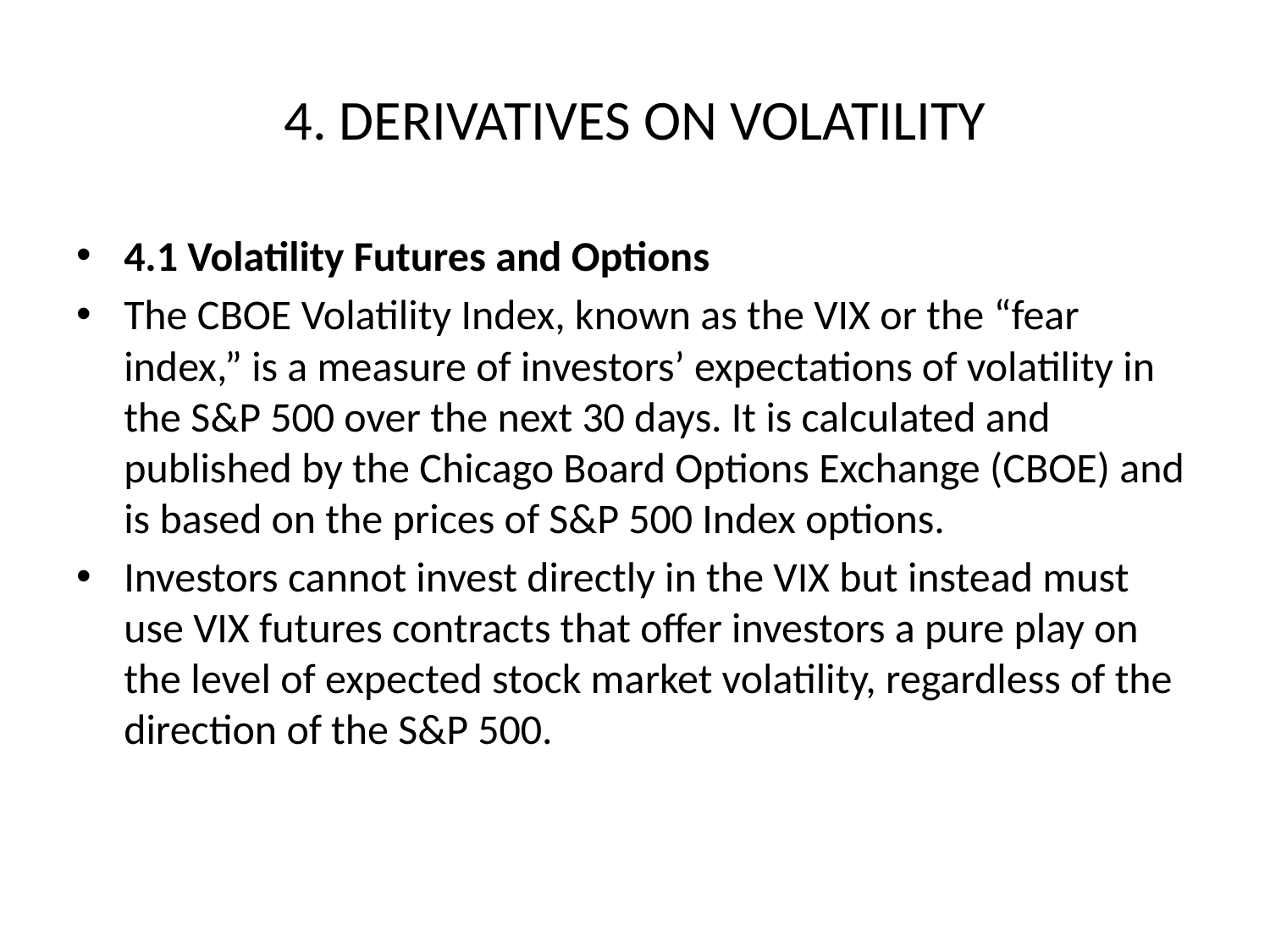

# 4. DERIVATIVES ON VOLATILITY
4.1 Volatility Futures and Options
The CBOE Volatility Index, known as the VIX or the “fear index,” is a measure of investors’ expectations of volatility in the S&P 500 over the next 30 days. It is calculated and published by the Chicago Board Options Exchange (CBOE) and is based on the prices of S&P 500 Index options.
Investors cannot invest directly in the VIX but instead must use VIX futures contracts that offer investors a pure play on the level of expected stock market volatility, regardless of the direction of the S&P 500.